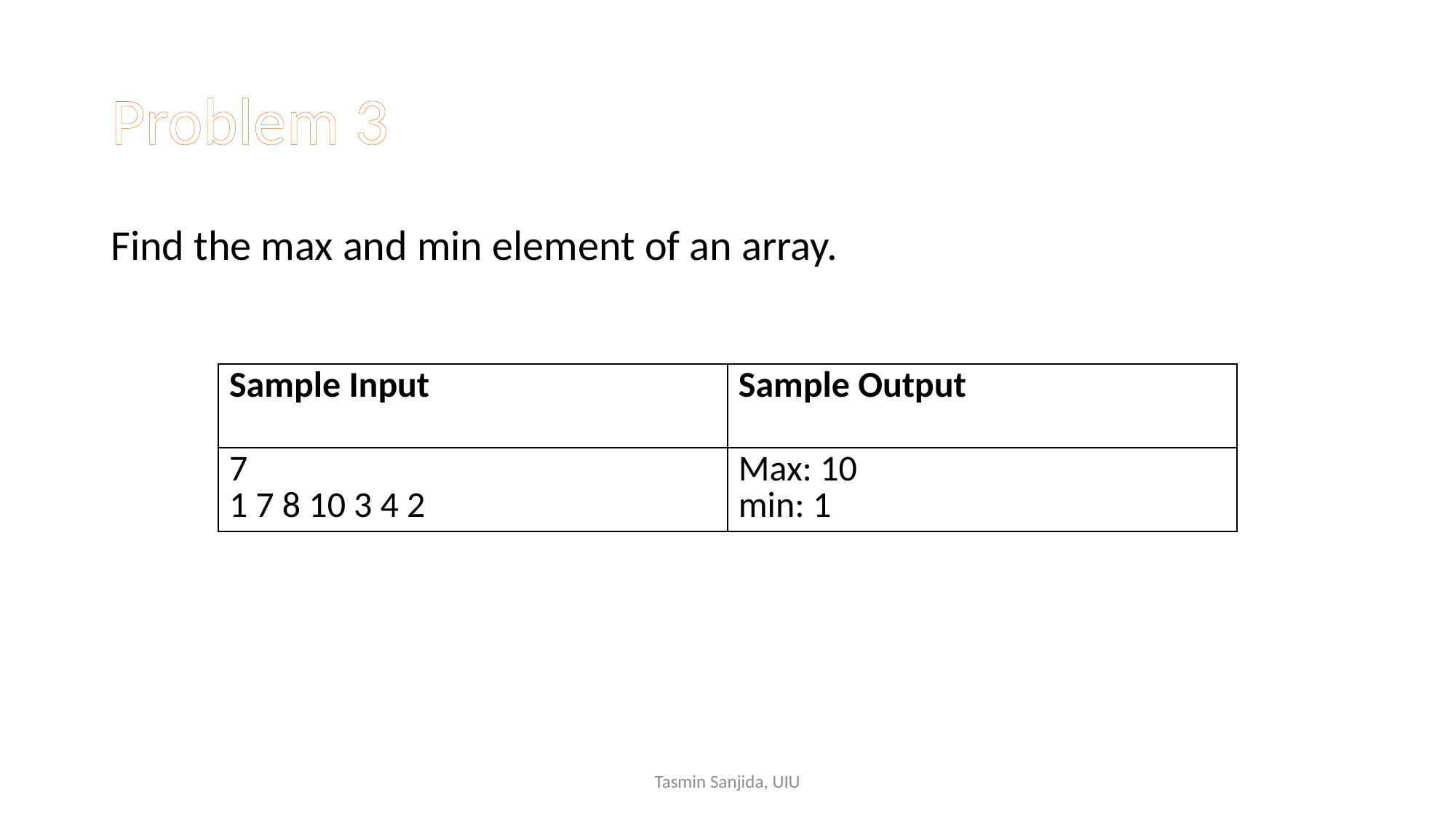

# Problem 3
Find the max and min element of an array.
| Sample Input | Sample Output |
| --- | --- |
| 7 1 7 8 10 3 4 2 | Max: 10 min: 1 |
Tasmin Sanjida, UIU
14